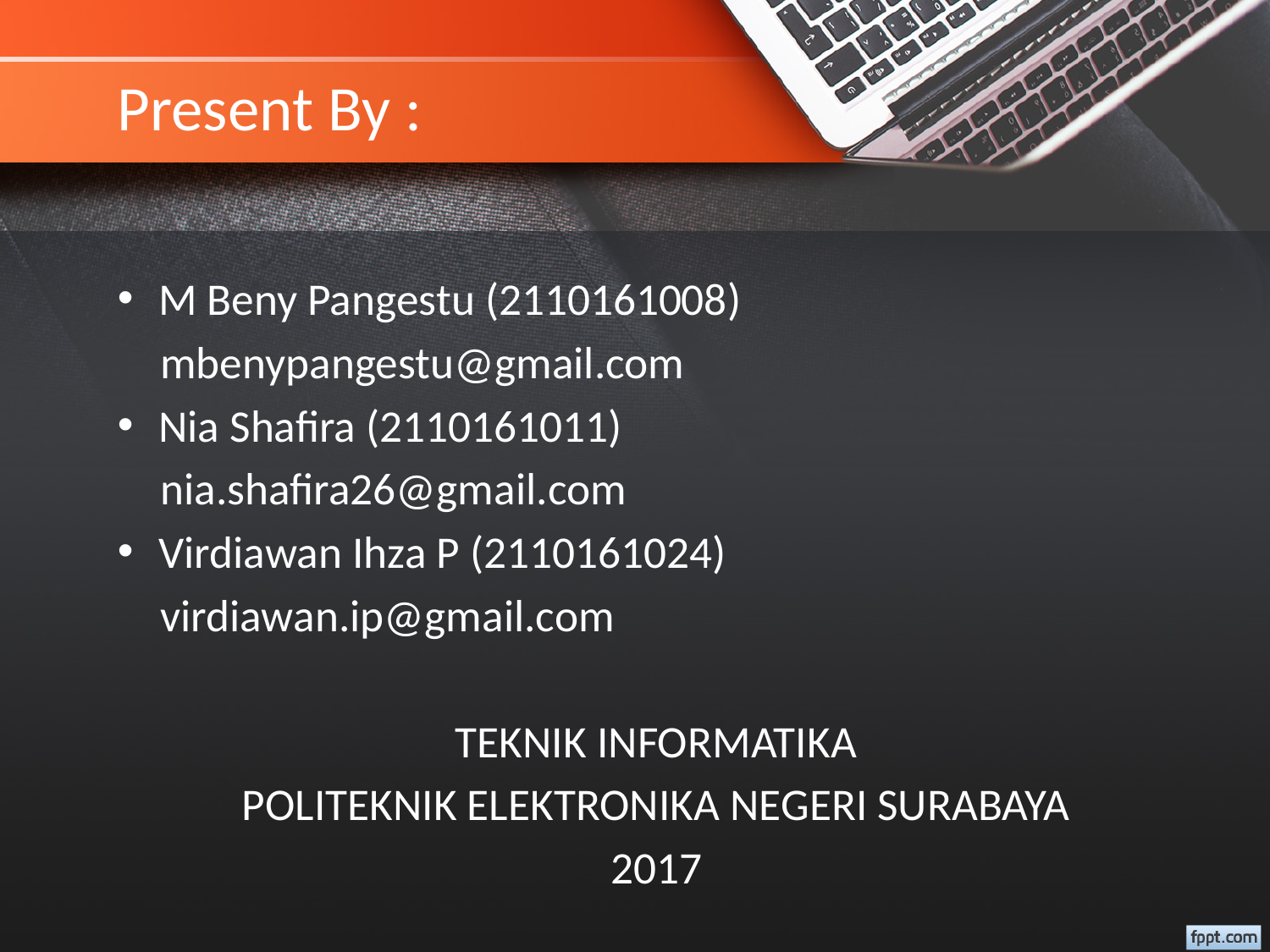

# Present By :
M Beny Pangestu (2110161008)
mbenypangestu@gmail.com
Nia Shafira (2110161011)
nia.shafira26@gmail.com
Virdiawan Ihza P (2110161024)
virdiawan.ip@gmail.com

TEKNIK INFORMATIKA
POLITEKNIK ELEKTRONIKA NEGERI SURABAYA
2017